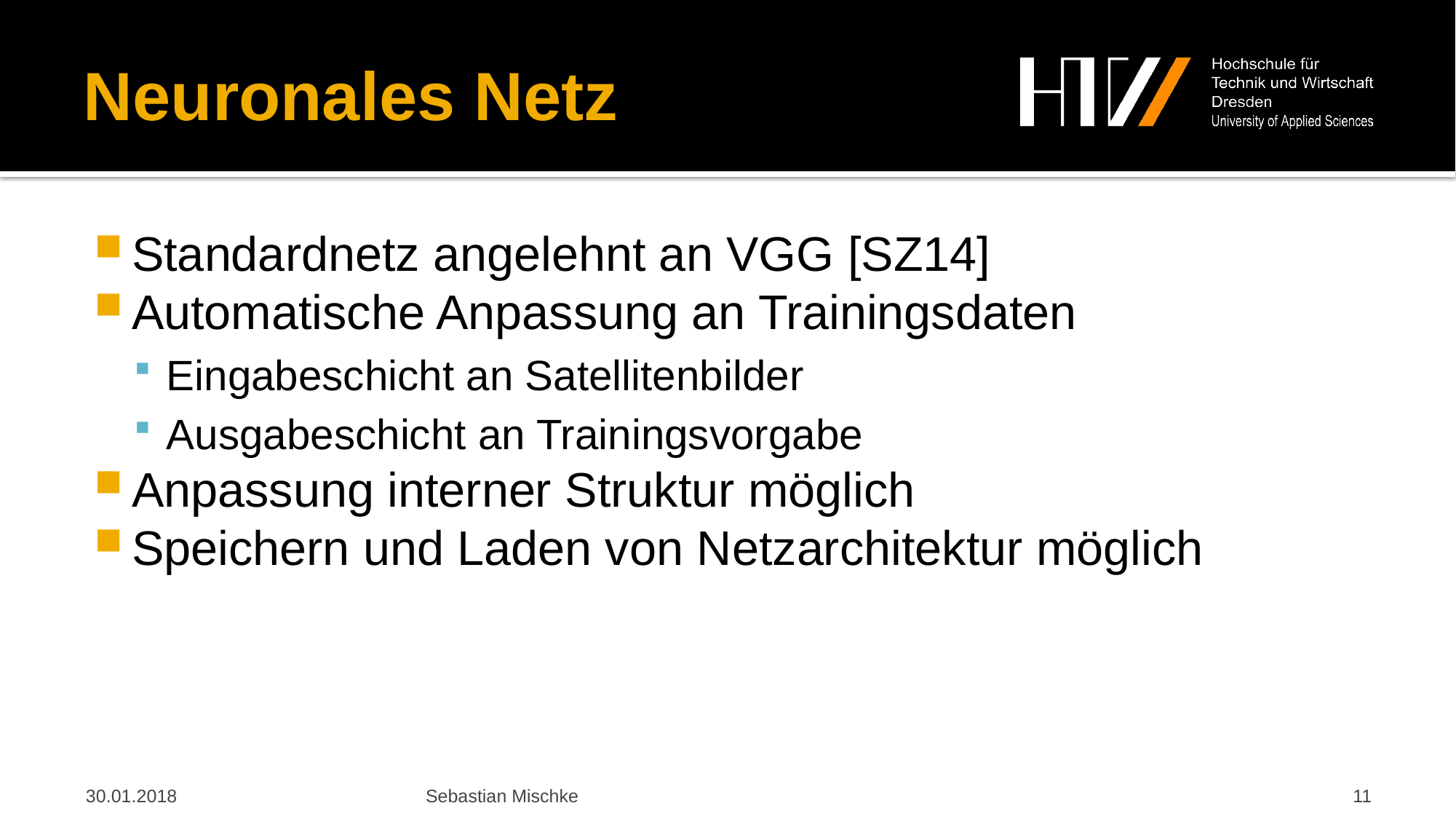

# Neuronales Netz
Standardnetz angelehnt an VGG [SZ14]
Automatische Anpassung an Trainingsdaten
Eingabeschicht an Satellitenbilder
Ausgabeschicht an Trainingsvorgabe
Anpassung interner Struktur möglich
Speichern und Laden von Netzarchitektur möglich

30.01.2018
Sebastian Mischke
11